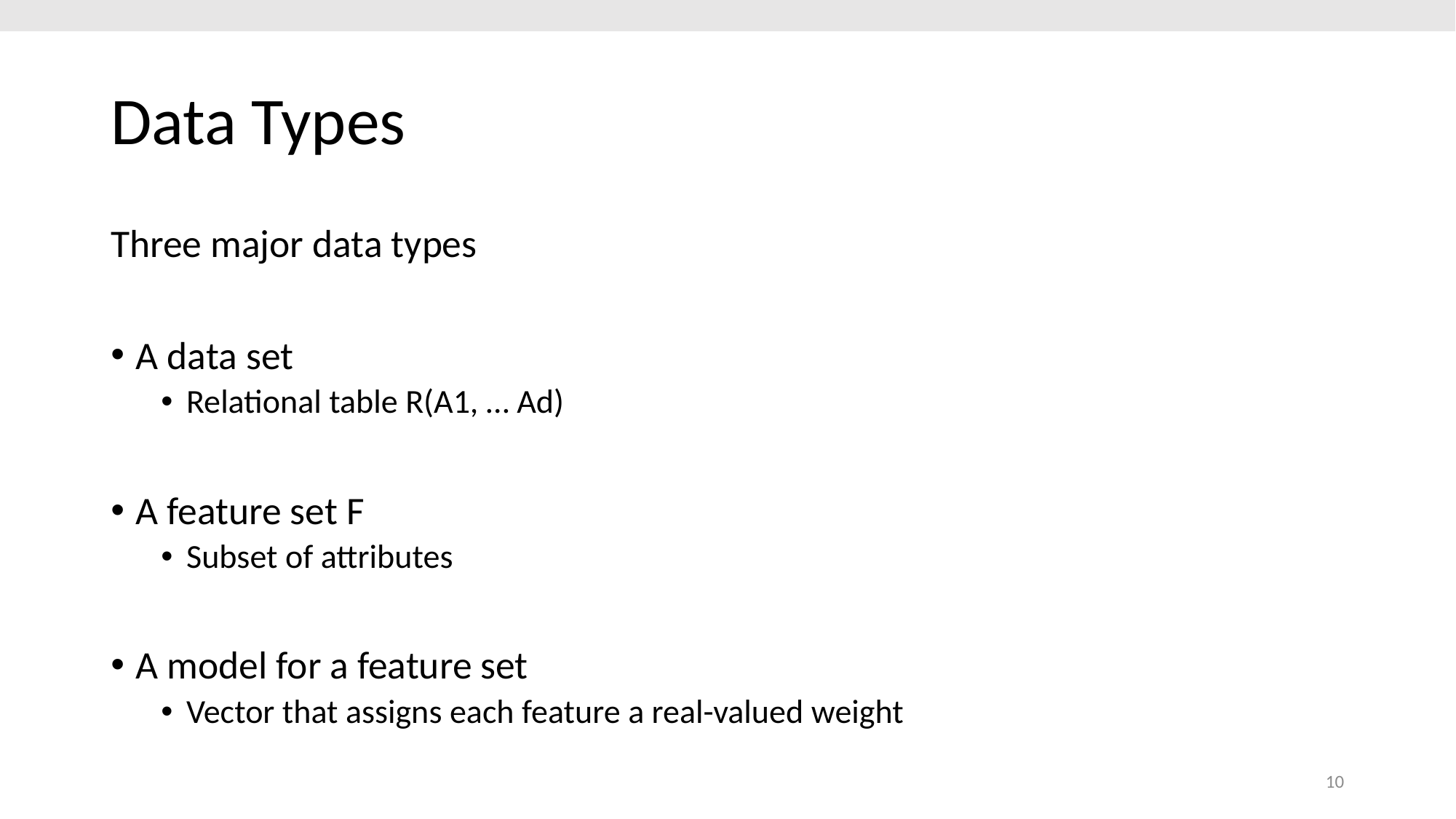

# Data Types
Three major data types

A data set
Relational table R(A1, … Ad)

A feature set F
Subset of attributes

A model for a feature set
Vector that assigns each feature a real-valued weight
10